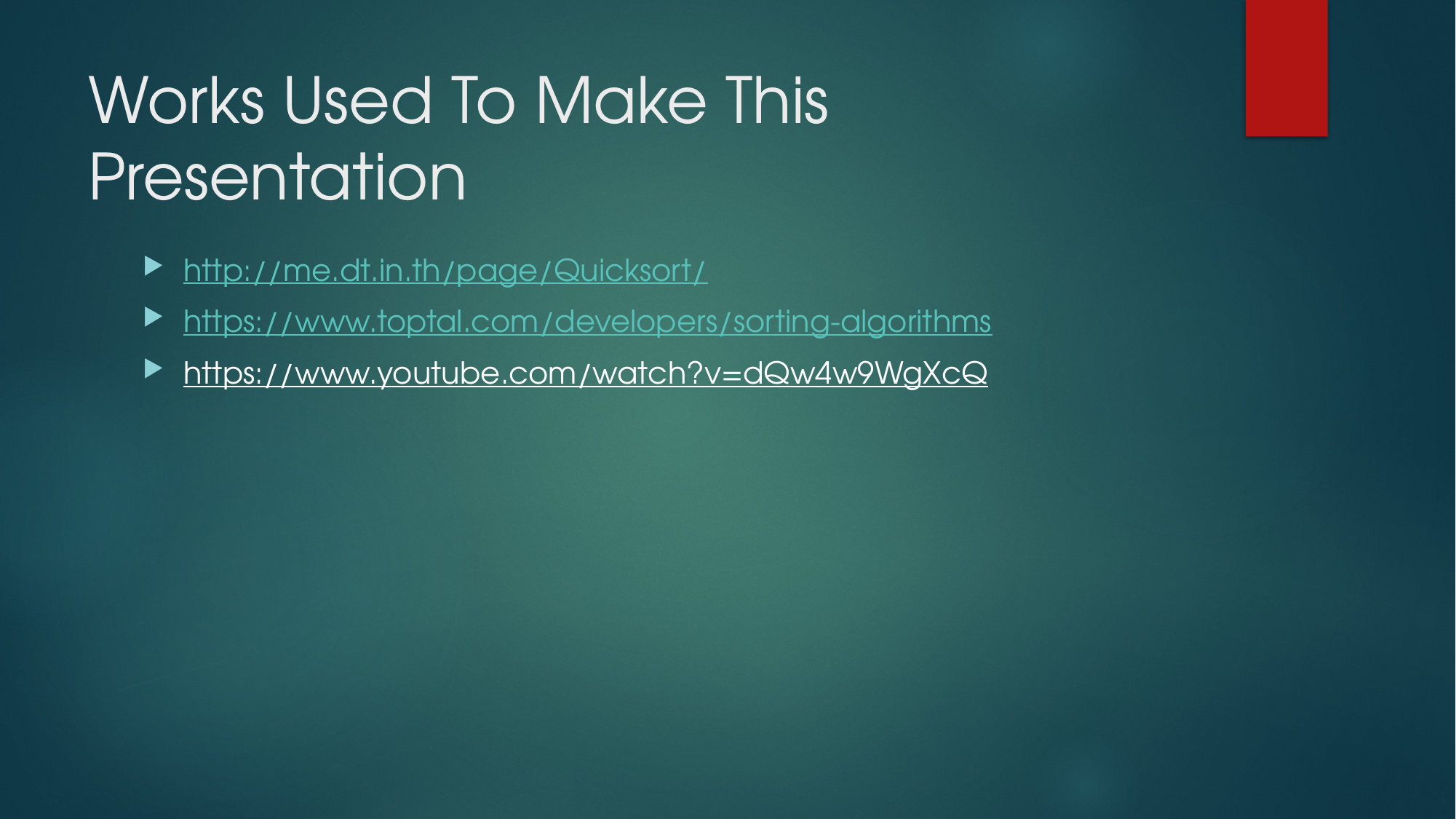

# Works Used To Make This Presentation
http://me.dt.in.th/page/Quicksort/
https://www.toptal.com/developers/sorting-algorithms
https://www.youtube.com/watch?v=dQw4w9WgXcQ